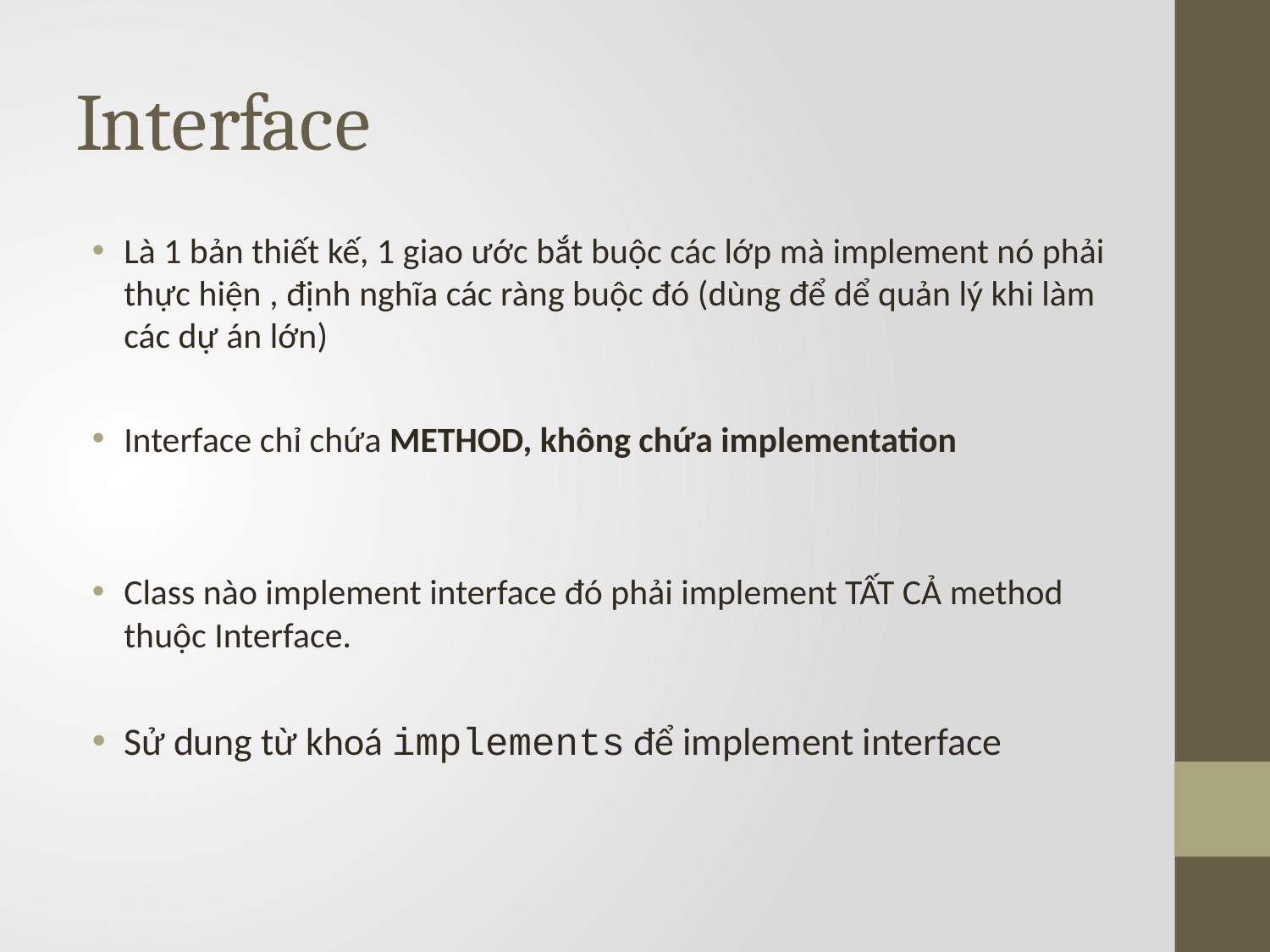

# Interface
Là 1 bản thiết kế, 1 giao ước bắt buộc các lớp mà implement nó phải thực hiện , định nghĩa các ràng buộc đó (dùng để dể quản lý khi làm các dự án lớn)

Interface chỉ chứa METHOD, không chứa implementation

Class nào implement interface đó phải implement TẤT CẢ method thuộc Interface.

Sử dung từ khoá implements để implement interface